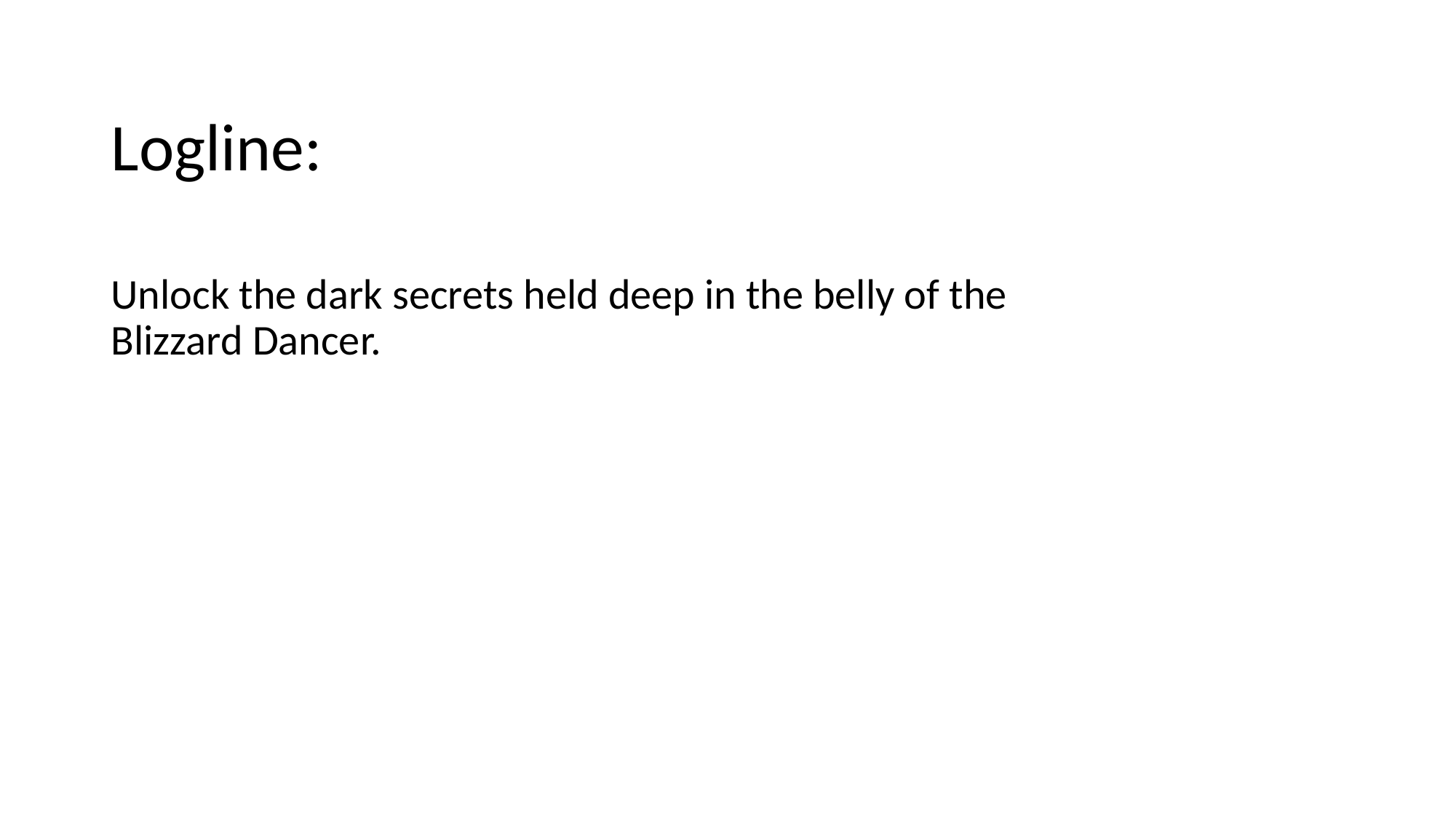

# Logline:
Unlock the dark secrets held deep in the belly of the Blizzard Dancer.